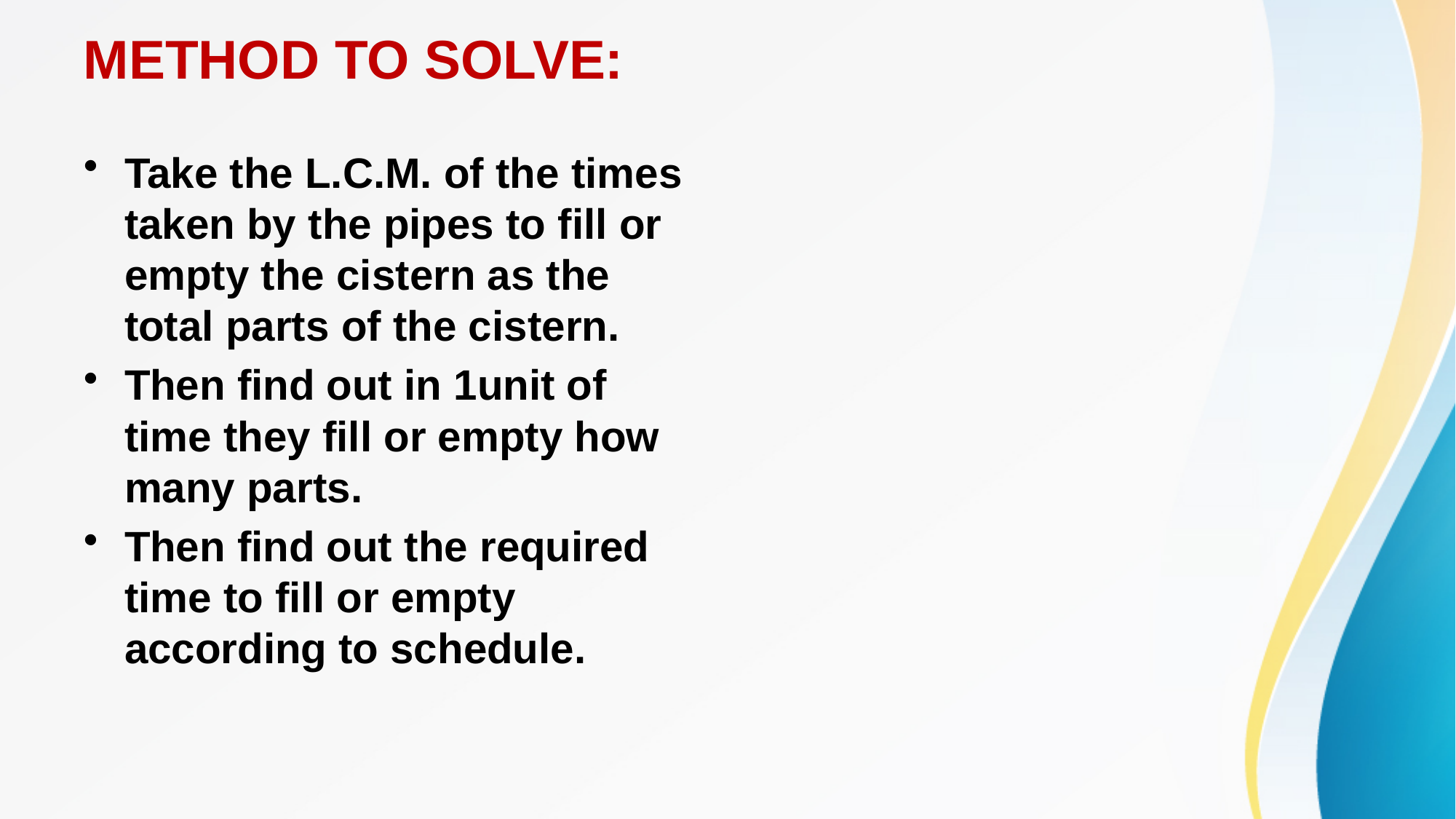

# METHOD TO SOLVE:
Take the L.C.M. of the times taken by the pipes to fill or empty the cistern as the total parts of the cistern.
Then find out in 1unit of time they fill or empty how many parts.
Then find out the required time to fill or empty according to schedule.